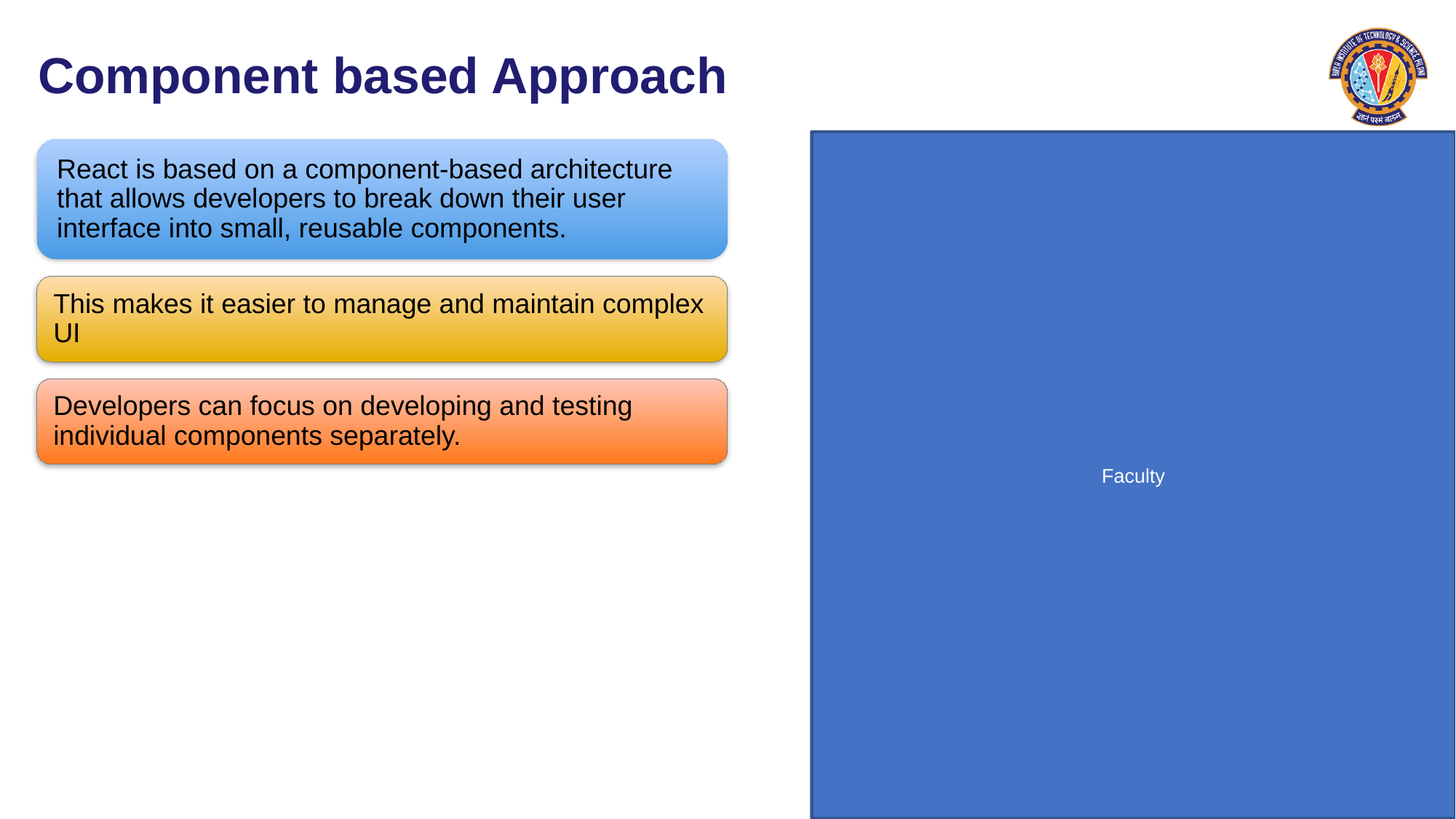

# Component based Approach
React is based on a component-based architecture that allows developers to break down their user interface into small, reusable components.
This makes it easier to manage and maintain complex UI
Developers can focus on developing and testing individual components separately.